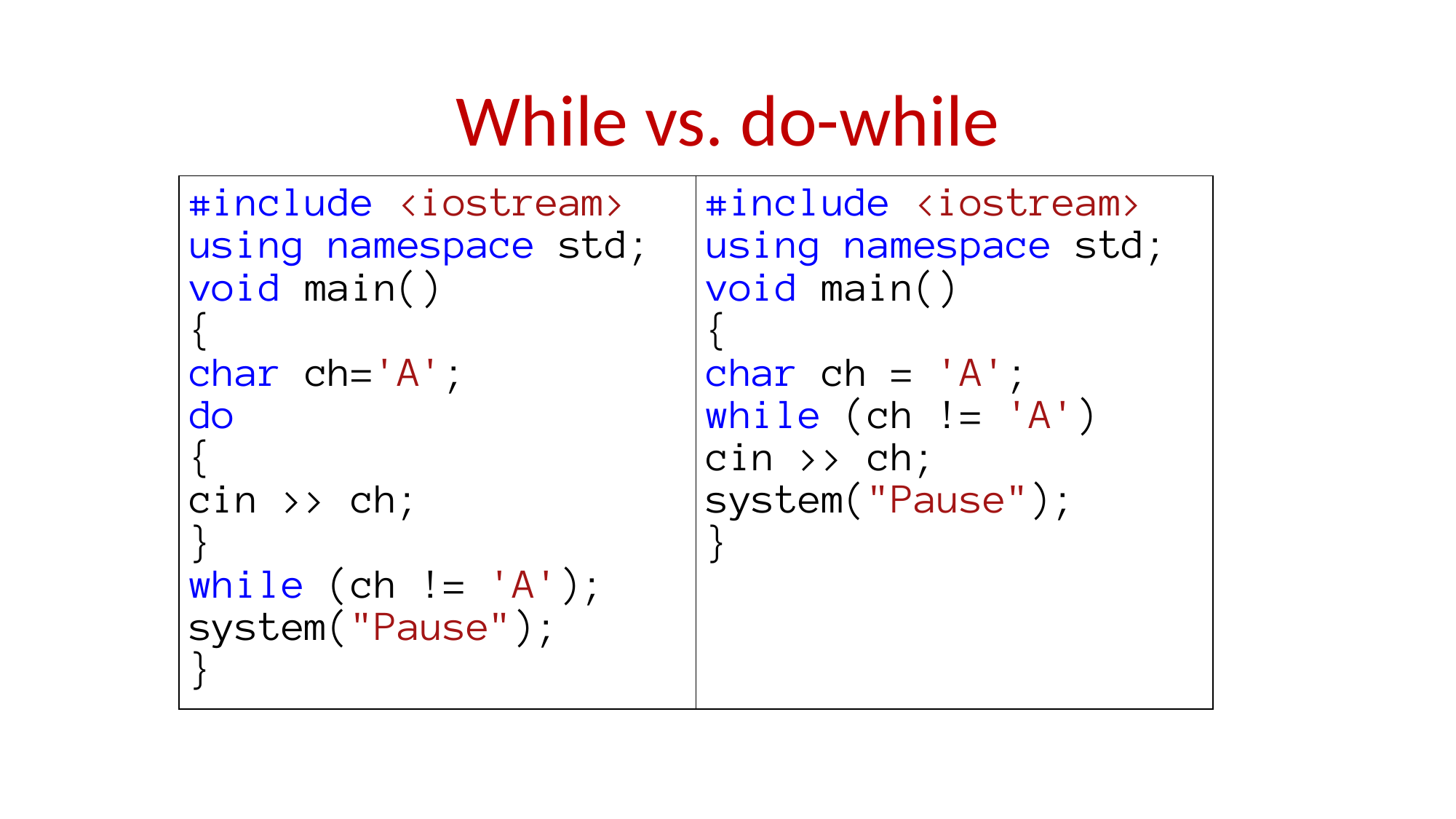

# While vs. do-while
| #include <iostream> using namespace std; void main() { char ch='A'; do { cin >> ch; } while (ch != 'A'); system("Pause"); } | #include <iostream> using namespace std; void main() { char ch = 'A'; while (ch != 'A') cin >> ch; system("Pause"); } |
| --- | --- |